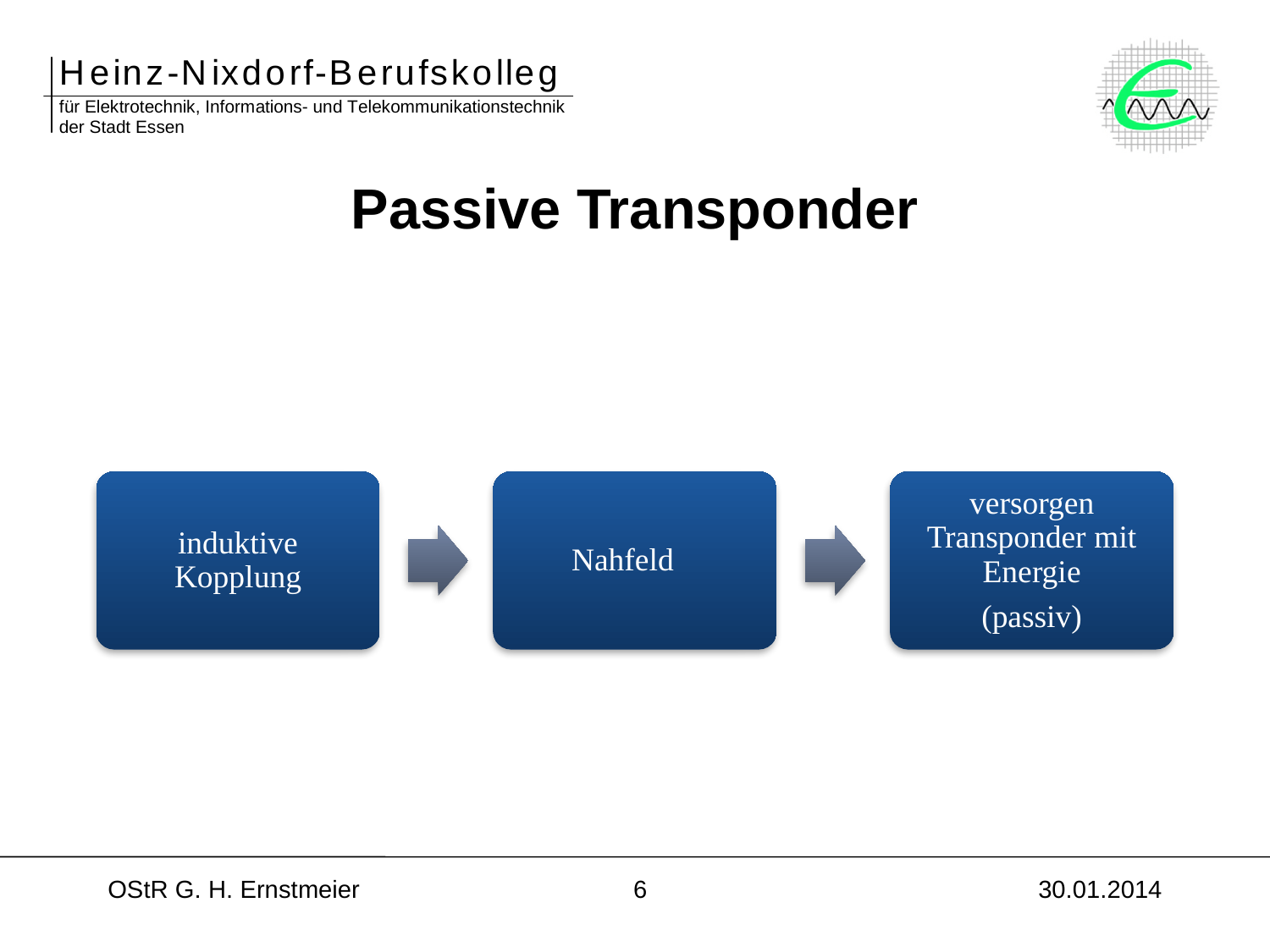

# Passive Transponder
induktive Kopplung

Nahfeld

versorgen Transponder mit Energie
(passiv)
OStR G. H. Ernstmeier
6
30.01.2014